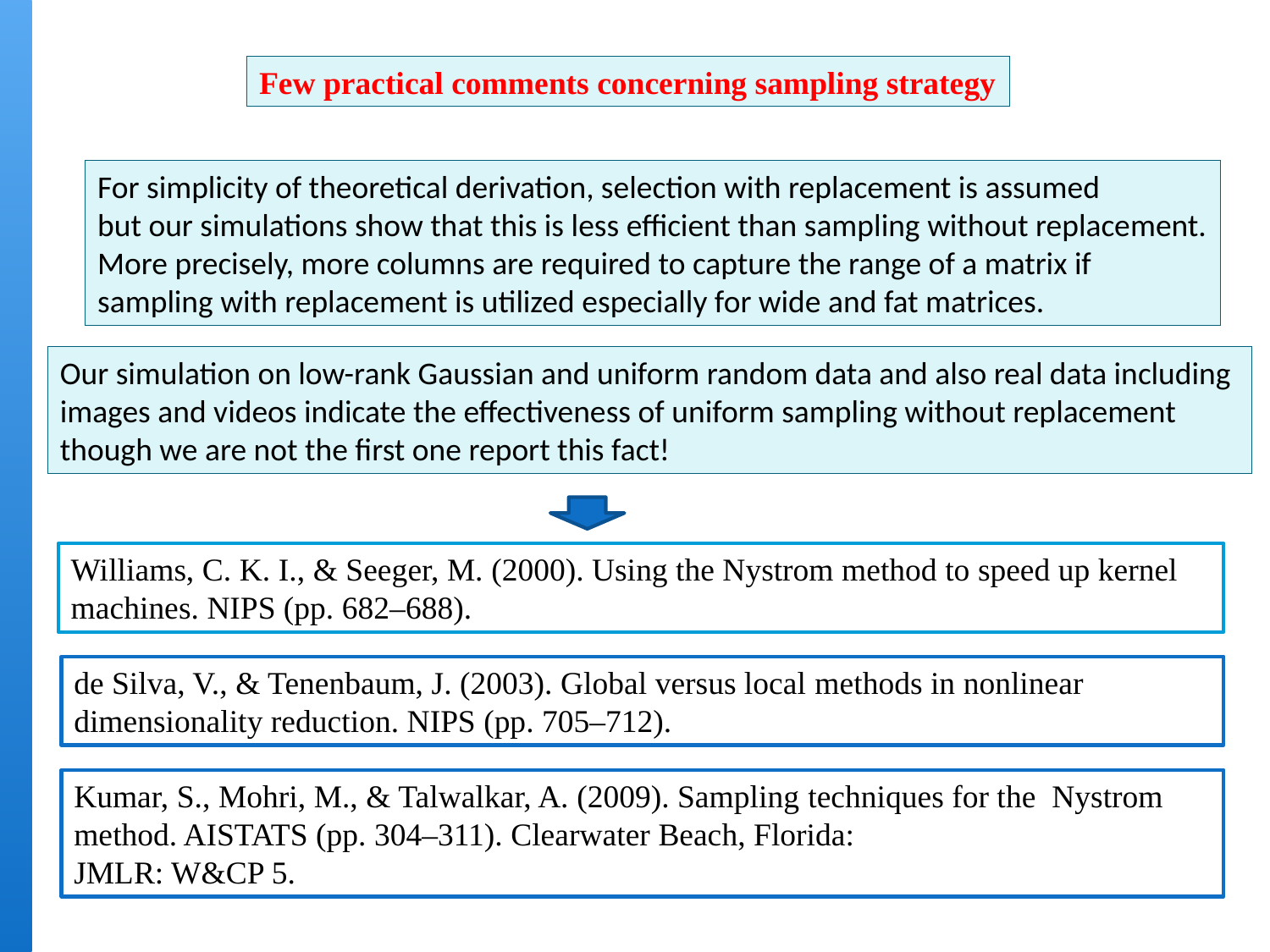

Few practical comments concerning sampling strategy
For simplicity of theoretical derivation, selection with replacement is assumed
but our simulations show that this is less efficient than sampling without replacement.
More precisely, more columns are required to capture the range of a matrix if
sampling with replacement is utilized especially for wide and fat matrices.
Our simulation on low-rank Gaussian and uniform random data and also real data including
images and videos indicate the effectiveness of uniform sampling without replacement
though we are not the first one report this fact!

Williams, C. K. I., & Seeger, M. (2000). Using the Nystrom method to speed up kernel machines. NIPS (pp. 682–688).
de Silva, V., & Tenenbaum, J. (2003). Global versus local methods in nonlinear dimensionality reduction. NIPS (pp. 705–712).
Kumar, S., Mohri, M., & Talwalkar, A. (2009). Sampling techniques for the  Nystrom method. AISTATS (pp. 304–311). Clearwater Beach, Florida:
JMLR: W&CP 5.